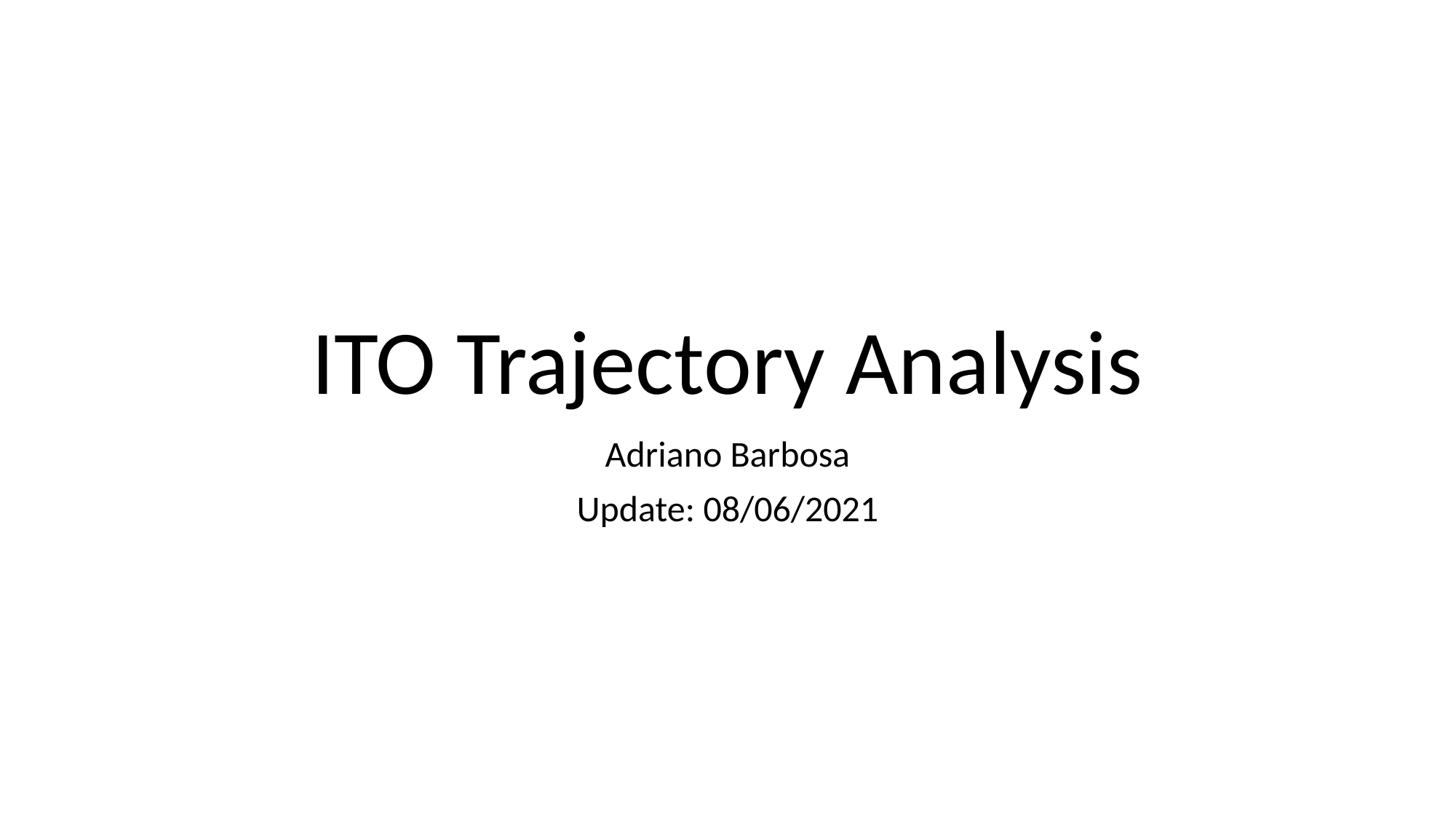

# ITO Trajectory Analysis
Adriano Barbosa
Update: 08/06/2021